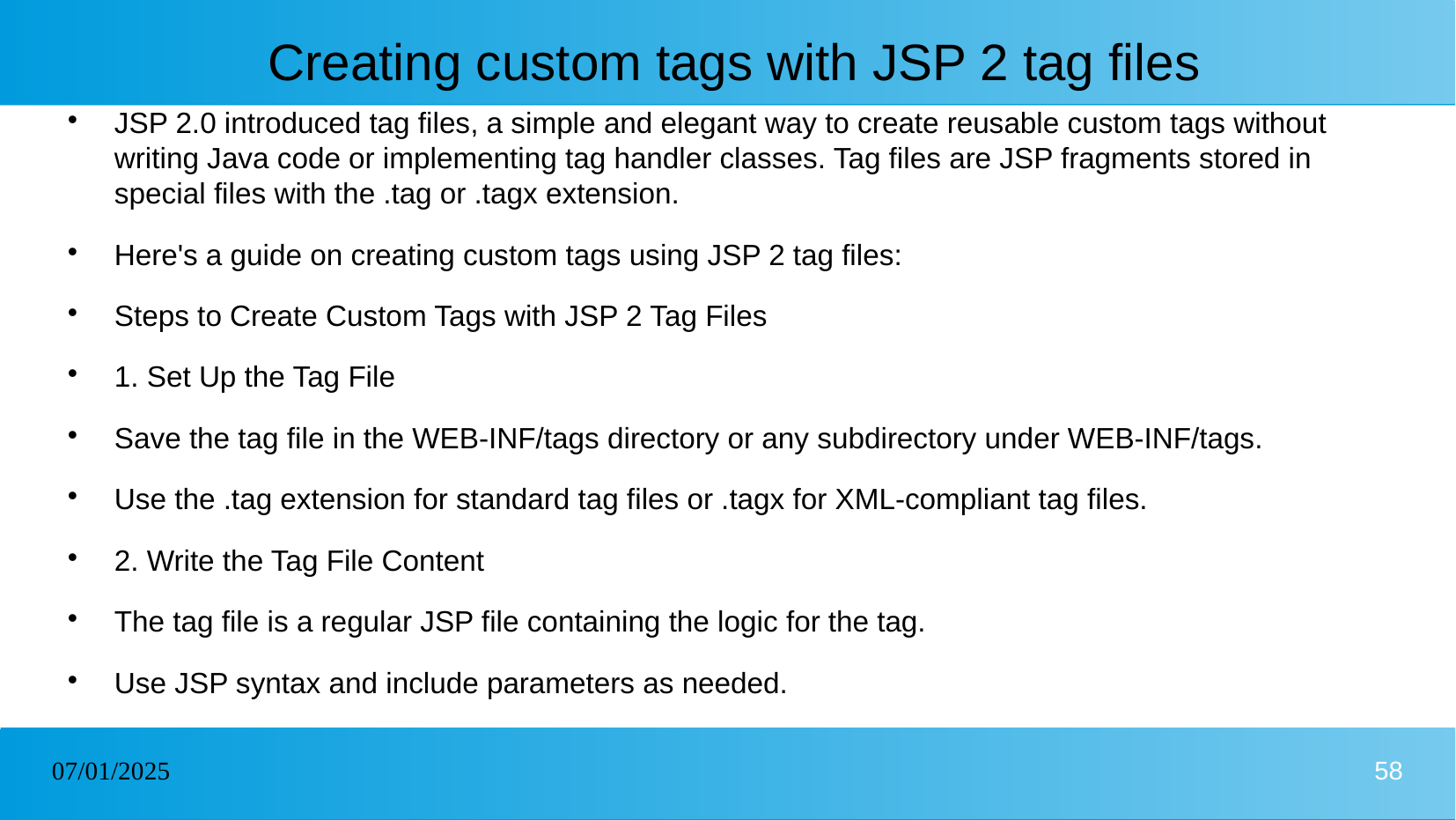

# Creating custom tags with JSP 2 tag files
JSP 2.0 introduced tag files, a simple and elegant way to create reusable custom tags without writing Java code or implementing tag handler classes. Tag files are JSP fragments stored in special files with the .tag or .tagx extension.
Here's a guide on creating custom tags using JSP 2 tag files:
Steps to Create Custom Tags with JSP 2 Tag Files
1. Set Up the Tag File
Save the tag file in the WEB-INF/tags directory or any subdirectory under WEB-INF/tags.
Use the .tag extension for standard tag files or .tagx for XML-compliant tag files.
2. Write the Tag File Content
The tag file is a regular JSP file containing the logic for the tag.
Use JSP syntax and include parameters as needed.
07/01/2025
58